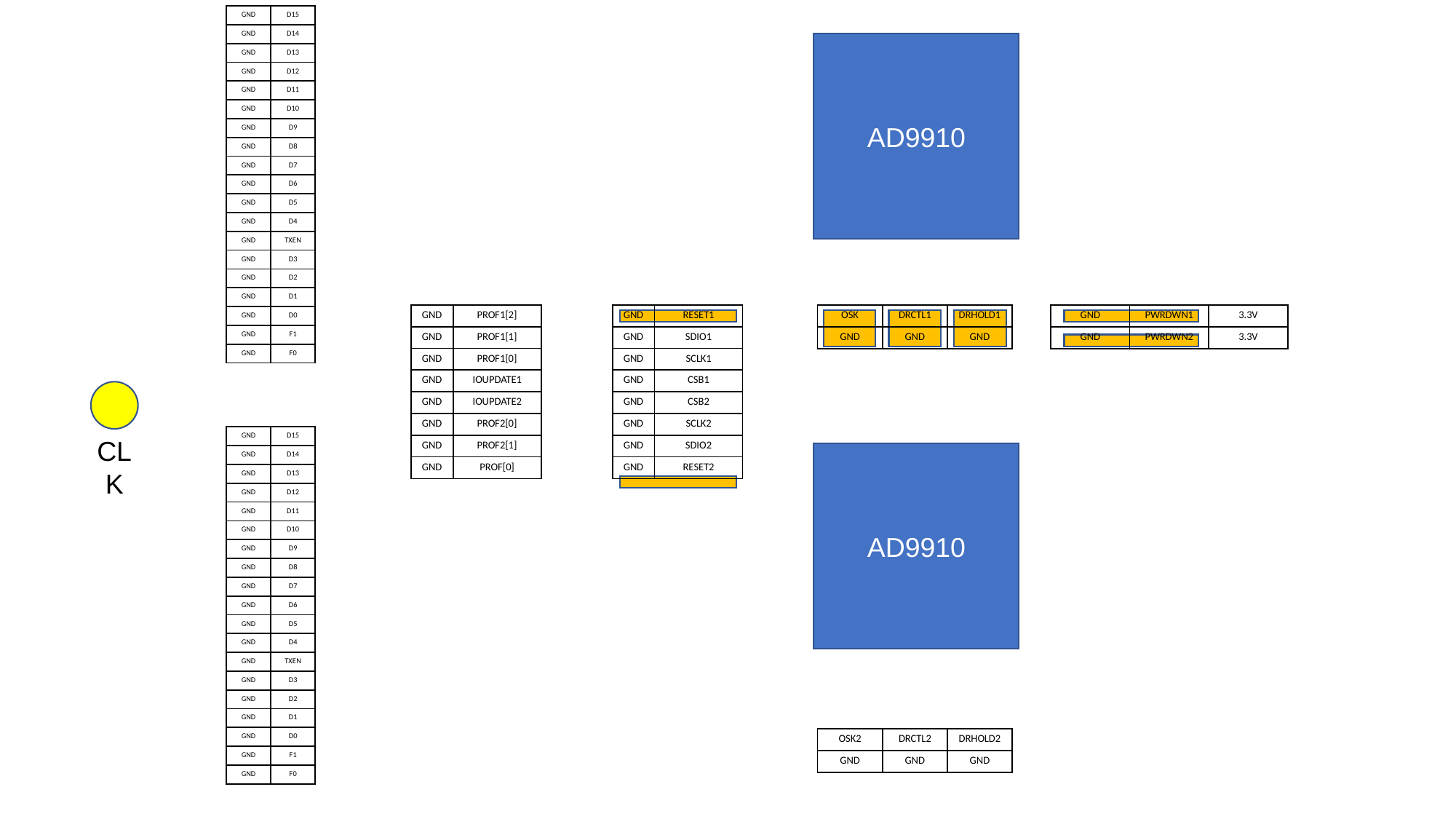

| GND | D15 |
| --- | --- |
| GND | D14 |
| GND | D13 |
| GND | D12 |
| GND | D11 |
| GND | D10 |
| GND | D9 |
| GND | D8 |
| GND | D7 |
| GND | D6 |
| GND | D5 |
| GND | D4 |
| GND | TXEN |
| GND | D3 |
| GND | D2 |
| GND | D1 |
| GND | D0 |
| GND | F1 |
| GND | F0 |
AD9910
| GND | PROF1[2] |
| --- | --- |
| GND | PROF1[1] |
| GND | PROF1[0] |
| GND | IOUPDATE1 |
| GND | IOUPDATE2 |
| GND | PROF2[0] |
| GND | PROF2[1] |
| GND | PROF[0] |
| GND | RESET1 |
| --- | --- |
| GND | SDIO1 |
| GND | SCLK1 |
| GND | CSB1 |
| GND | CSB2 |
| GND | SCLK2 |
| GND | SDIO2 |
| GND | RESET2 |
| OSK | DRCTL1 | DRHOLD1 |
| --- | --- | --- |
| GND | GND | GND |
| GND | PWRDWN1 | 3.3V |
| --- | --- | --- |
| GND | PWRDWN2 | 3.3V |

| GND | D15 |
| --- | --- |
| GND | D14 |
| GND | D13 |
| GND | D12 |
| GND | D11 |
| GND | D10 |
| GND | D9 |
| GND | D8 |
| GND | D7 |
| GND | D6 |
| GND | D5 |
| GND | D4 |
| GND | TXEN |
| GND | D3 |
| GND | D2 |
| GND | D1 |
| GND | D0 |
| GND | F1 |
| GND | F0 |
CLK
AD9910

| OSK2 | DRCTL2 | DRHOLD2 |
| --- | --- | --- |
| GND | GND | GND |